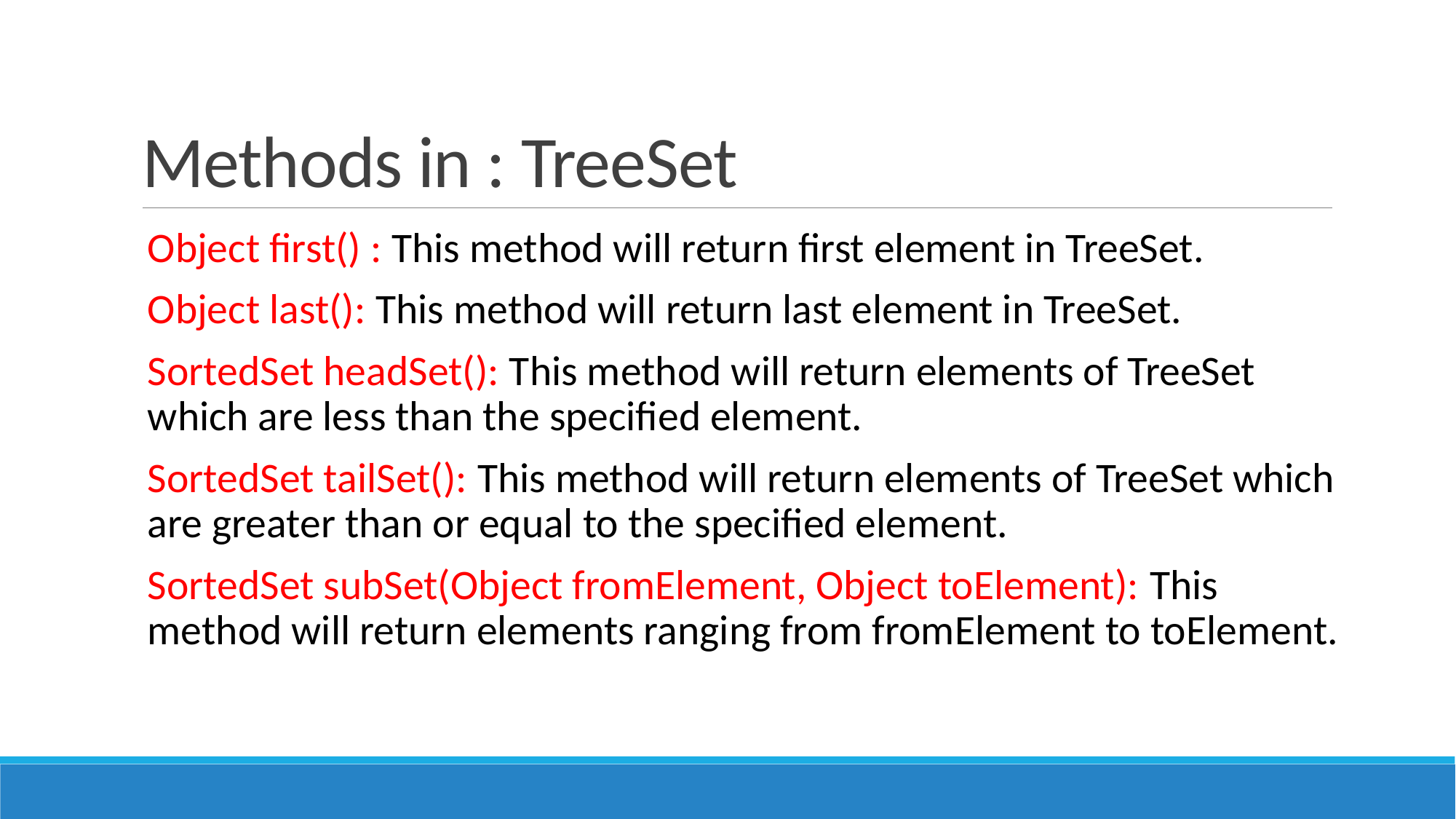

# Methods in : TreeSet
Object first() : This method will return first element in TreeSet.
Object last(): This method will return last element in TreeSet.
SortedSet headSet(): This method will return elements of TreeSet which are less than the specified element.
SortedSet tailSet(): This method will return elements of TreeSet which are greater than or equal to the specified element.
SortedSet subSet(Object fromElement, Object toElement): This method will return elements ranging from fromElement to toElement.